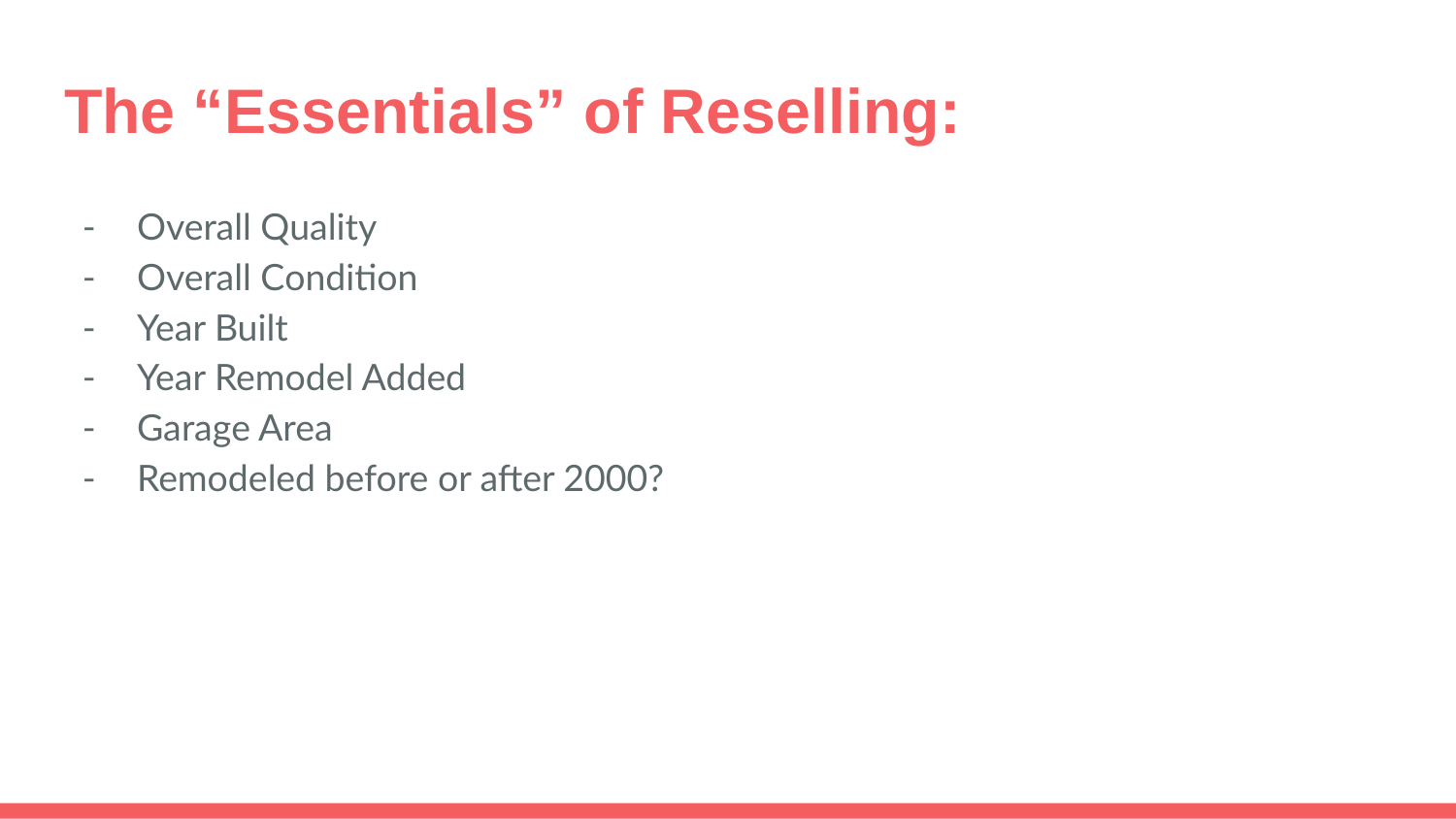

# The “Essentials” of Reselling:
Overall Quality
Overall Condition
Year Built
Year Remodel Added
Garage Area
Remodeled before or after 2000?